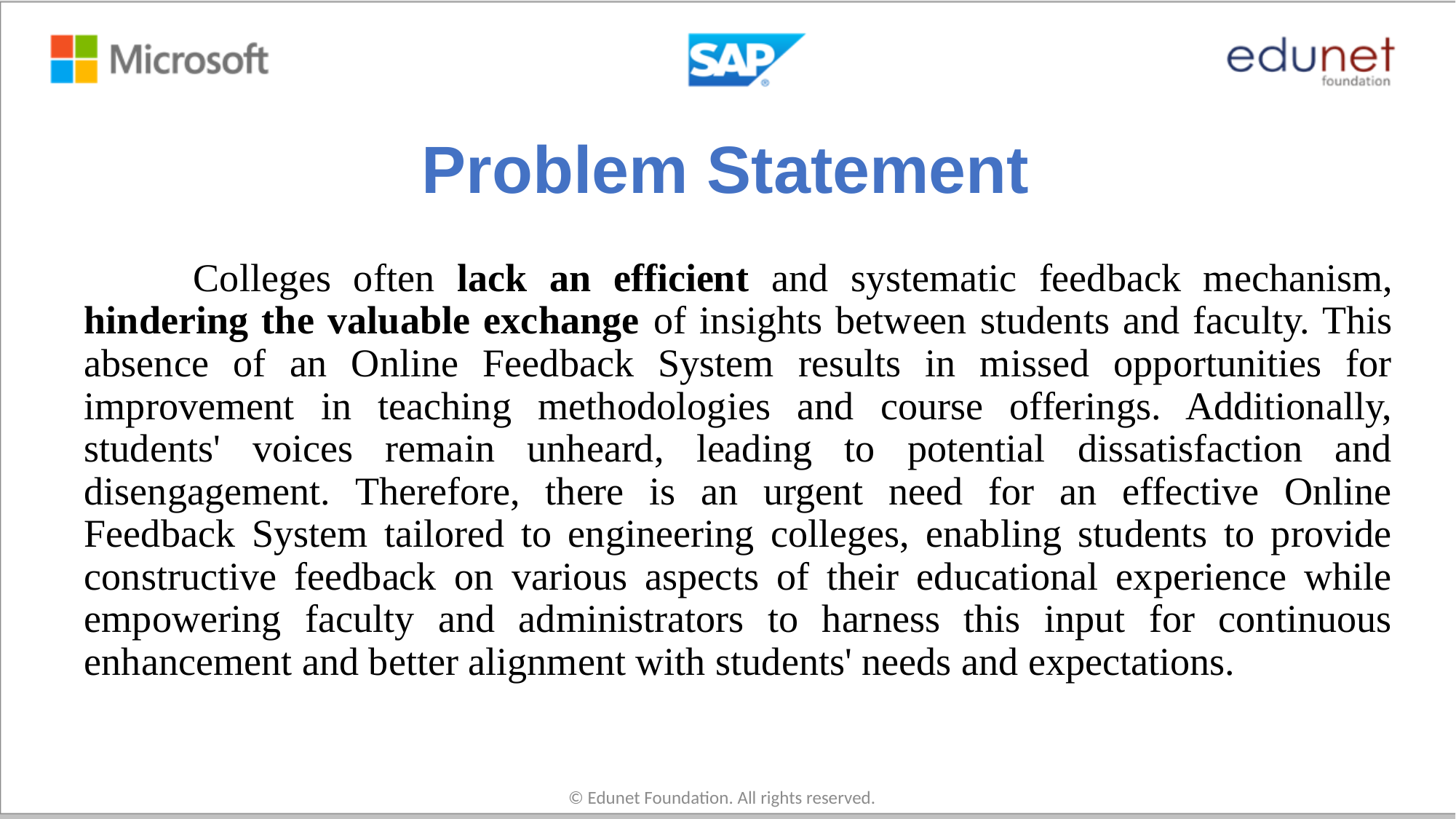

# Problem Statement
	Colleges often lack an efficient and systematic feedback mechanism, hindering the valuable exchange of insights between students and faculty. This absence of an Online Feedback System results in missed opportunities for improvement in teaching methodologies and course offerings. Additionally, students' voices remain unheard, leading to potential dissatisfaction and disengagement. Therefore, there is an urgent need for an effective Online Feedback System tailored to engineering colleges, enabling students to provide constructive feedback on various aspects of their educational experience while empowering faculty and administrators to harness this input for continuous enhancement and better alignment with students' needs and expectations.
© Edunet Foundation. All rights reserved.